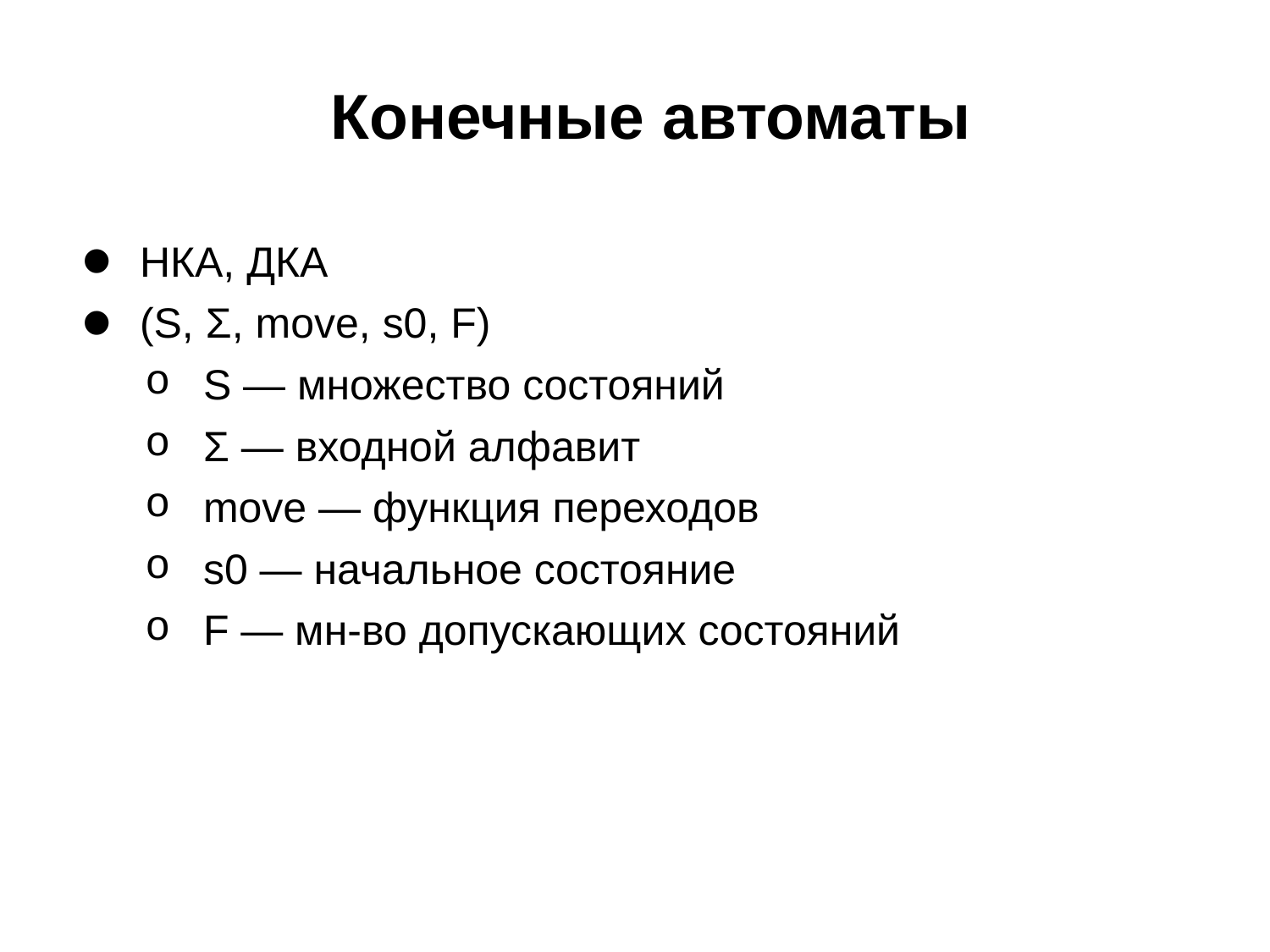

# Конечные автоматы
НКА, ДКА
(S, Σ, move, s0, F)
S — множество состояний
Σ — входной алфавит
move — функция переходов
s0 — начальное состояние
F — мн-во допускающих состояний